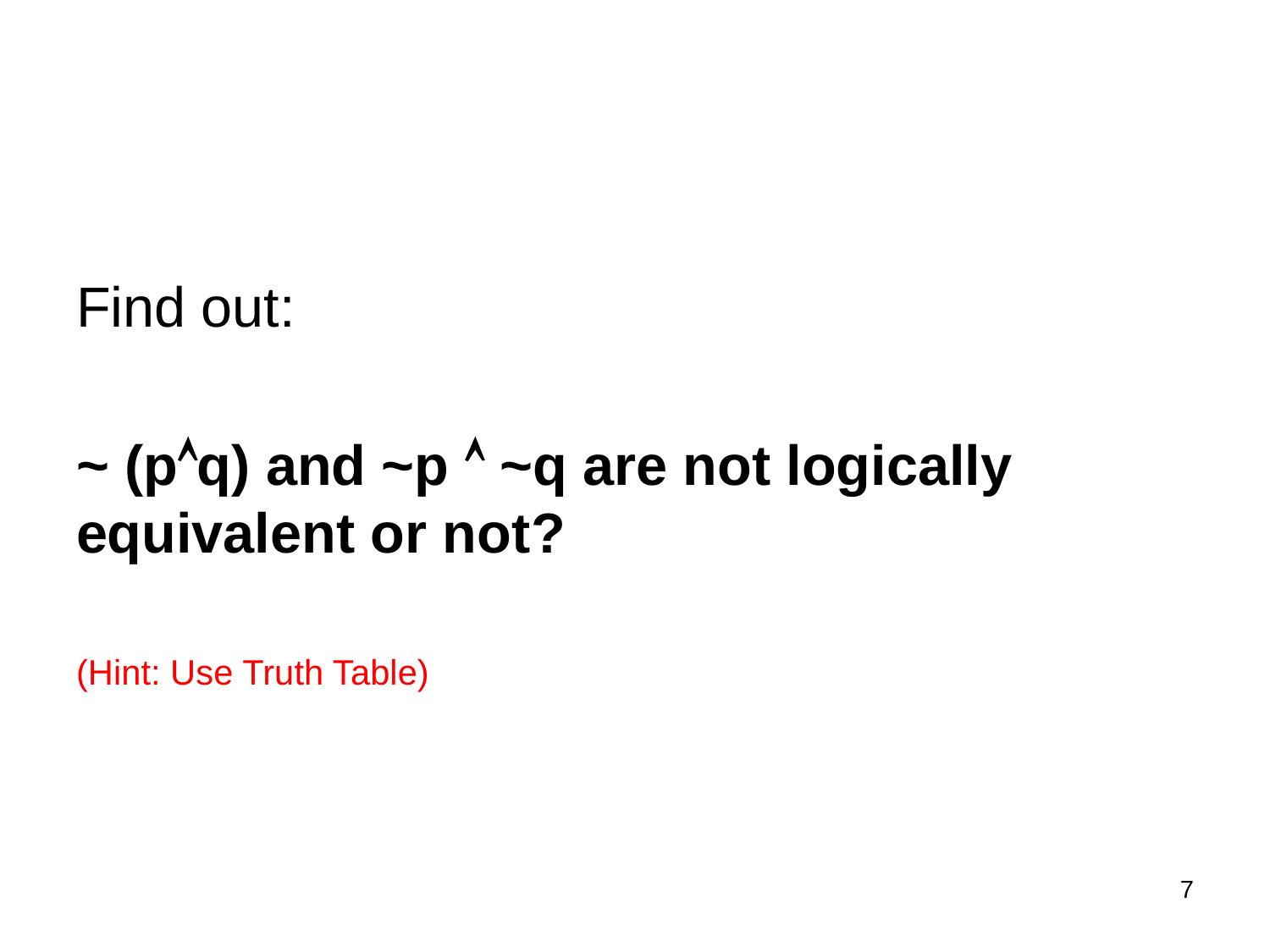

Find out:

~ (p∧q) and ~p ∧ ~q are not logically equivalent or not?

(Hint: Use Truth Table)
7